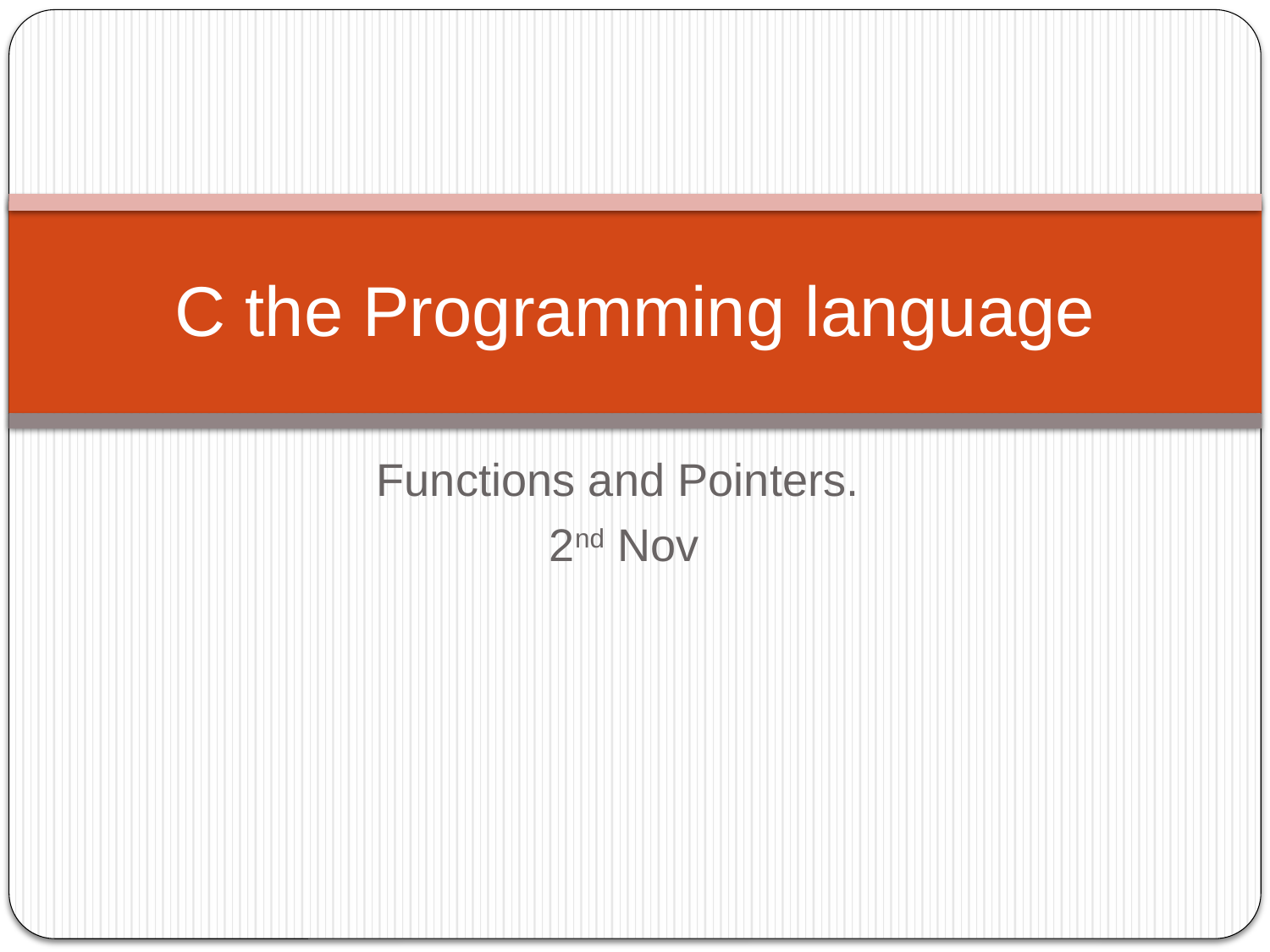

# C the Programming language
Functions and Pointers.
2nd Nov